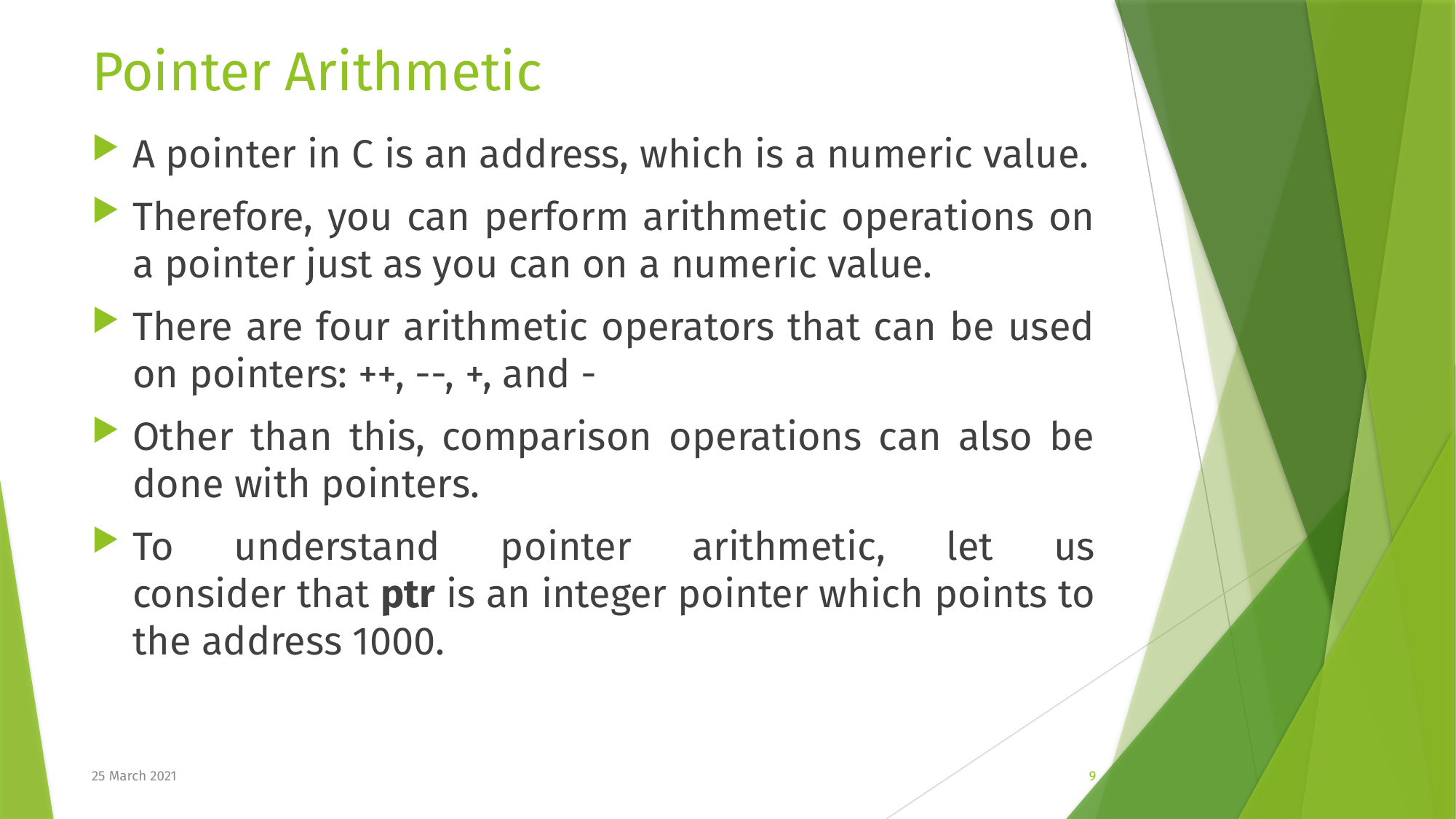

# Pointer Arithmetic
A pointer in C is an address, which is a numeric value.
Therefore, you can perform arithmetic operations on a pointer just as you can on a numeric value.
There are four arithmetic operators that can be used on pointers: ++, --, +, and -
Other than this, comparison operations can also be done with pointers.
To understand pointer arithmetic, let us consider that ptr is an integer pointer which points to the address 1000.
25 March 2021
9